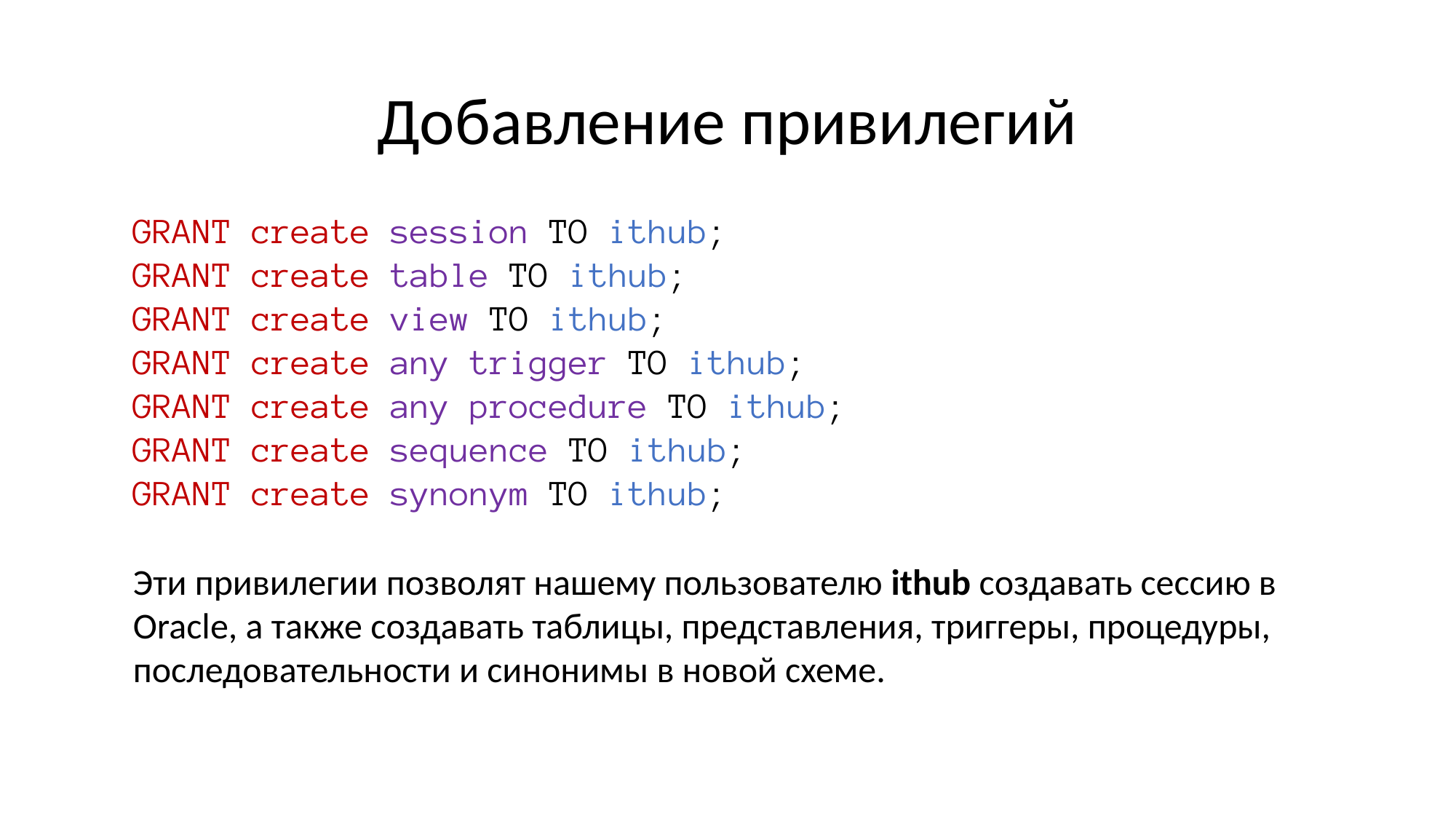

# Добавление привилегий
GRANT create session TO ithub;
GRANT create table TO ithub;
GRANT create view TO ithub;
GRANT create any trigger TO ithub;
GRANT create any procedure TO ithub;
GRANT create sequence TO ithub;
GRANT create synonym TO ithub;

Эти привилегии позволят нашему пользователю ithub создавать сессию в Oracle, а также создавать таблицы, представления, триггеры, процедуры, последовательности и синонимы в новой схеме.